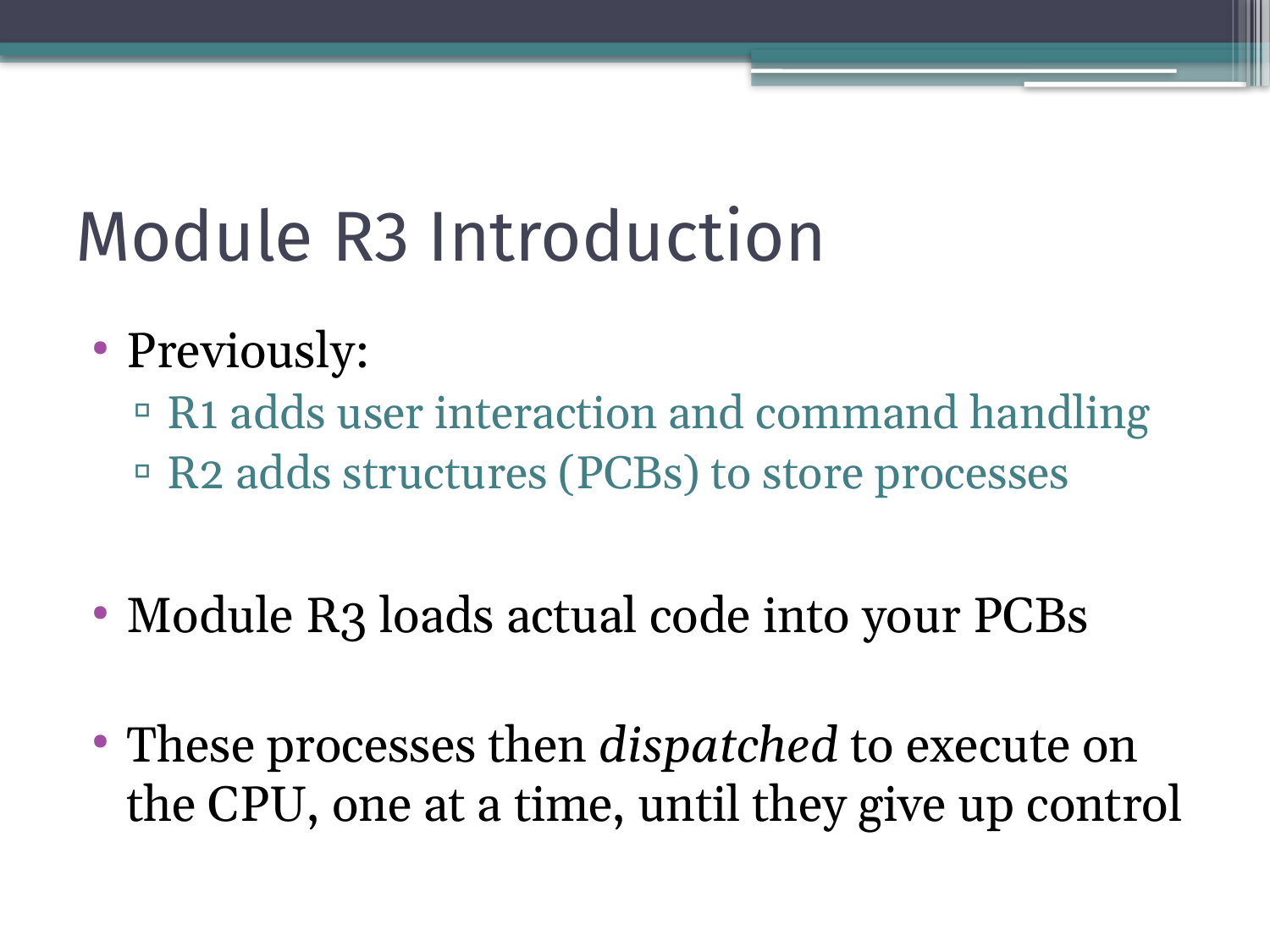

# Module R3 Introduction
Previously:
R1 adds user interaction and command handling
R2 adds structures (PCBs) to store processes

Module R3 loads actual code into your PCBs

These processes then dispatched to execute on the CPU, one at a time, until they give up control